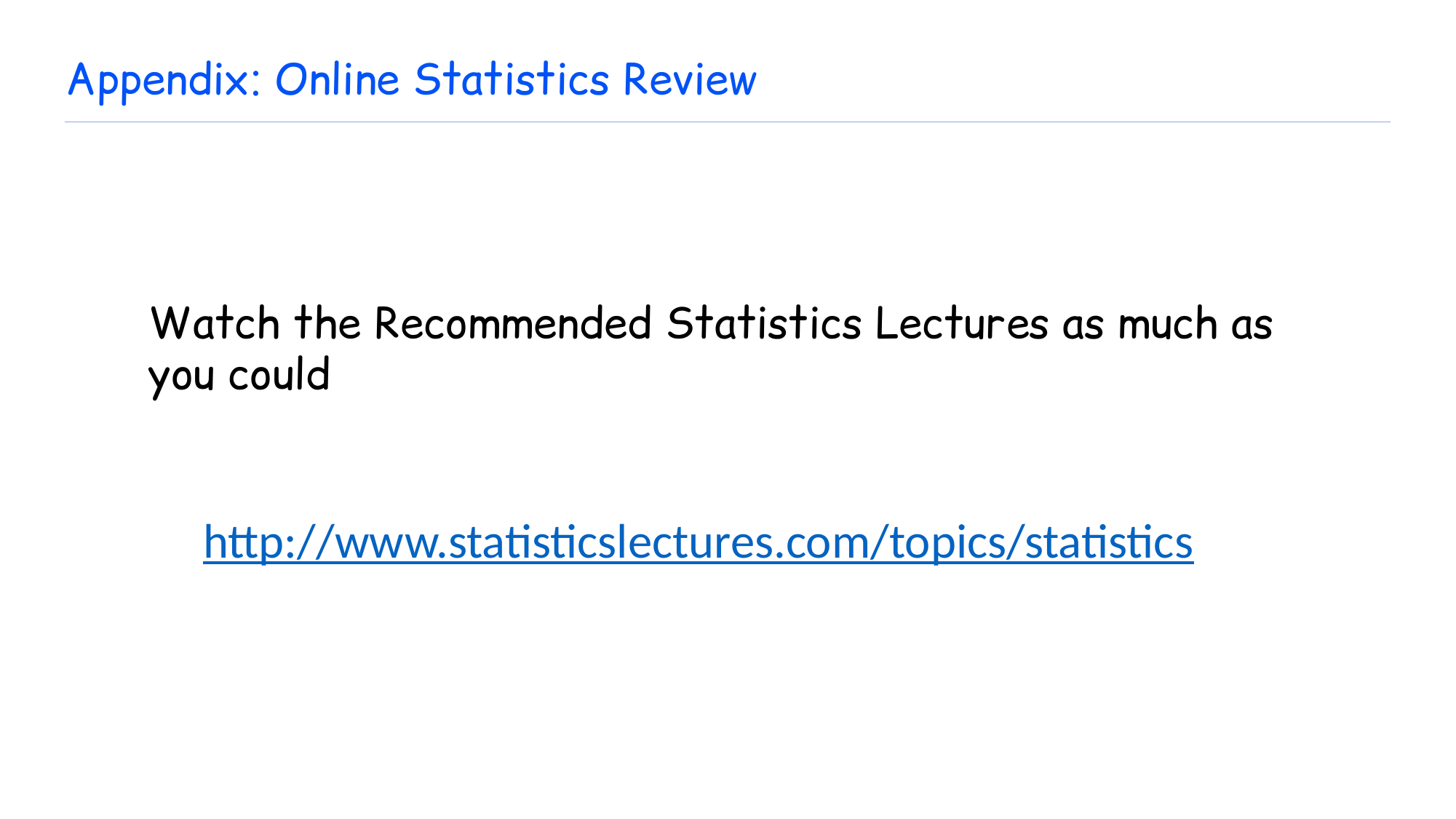

Appendix: Online Statistics Review

Watch the Recommended Statistics Lectures as much as you could

http://www.statisticslectures.com/topics/statistics